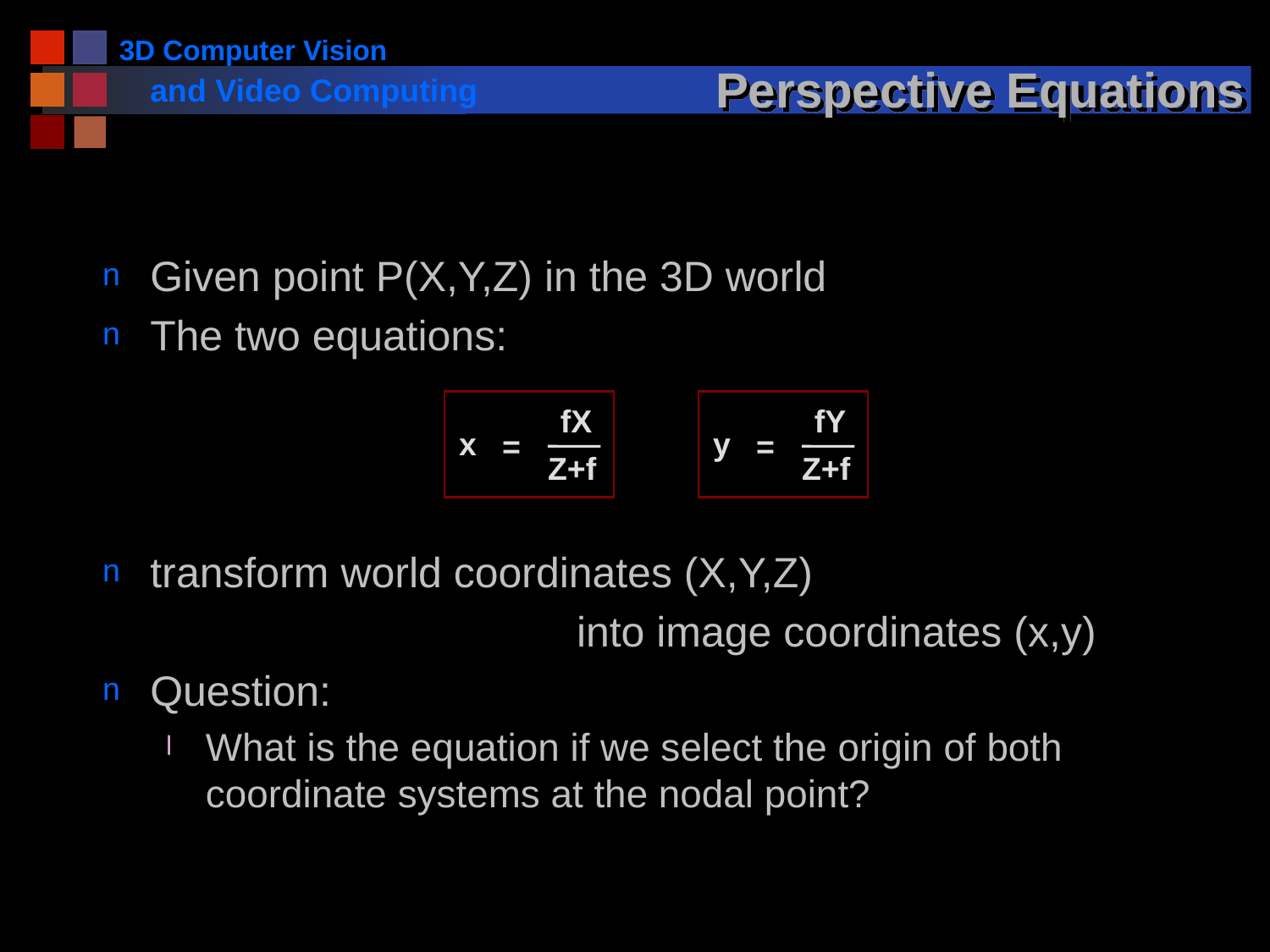

# Perspective Equations
Given point P(X,Y,Z) in the 3D world
The two equations:

transform world coordinates (X,Y,Z)
                                        into image coordinates (x,y)
Question:
What is the equation if we select the origin of both coordinate systems at the nodal point?

fX
x
=
Z+f

fY
y
=
Z+f